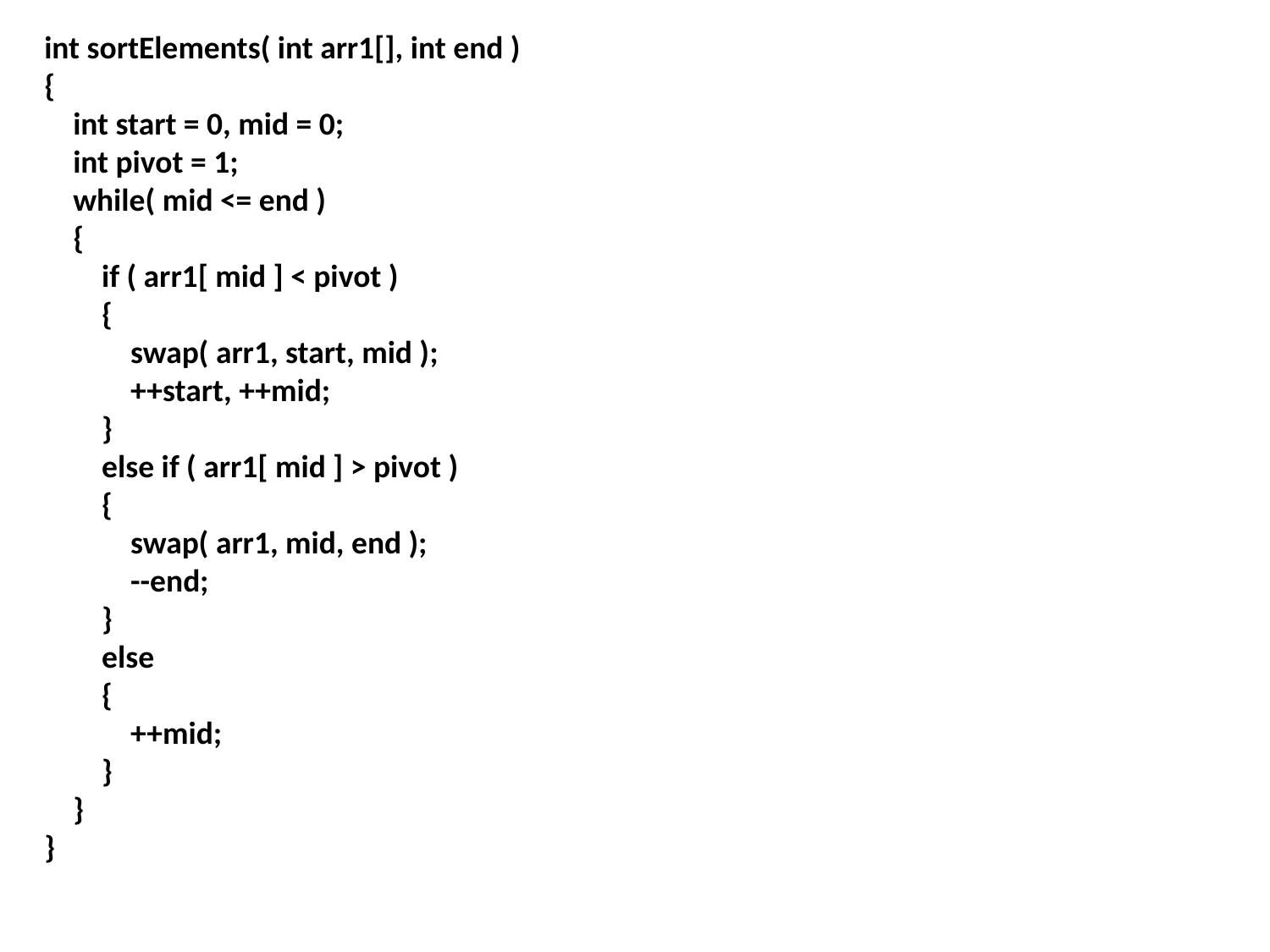

int sortElements( int arr1[], int end )
{
    int start = 0, mid = 0;
    int pivot = 1;
    while( mid <= end )
    {
        if ( arr1[ mid ] < pivot )
        {
            swap( arr1, start, mid );
            ++start, ++mid;
        }
        else if ( arr1[ mid ] > pivot )
        {
            swap( arr1, mid, end );
            --end;
        }
        else
        {
            ++mid;
        }
    }
}